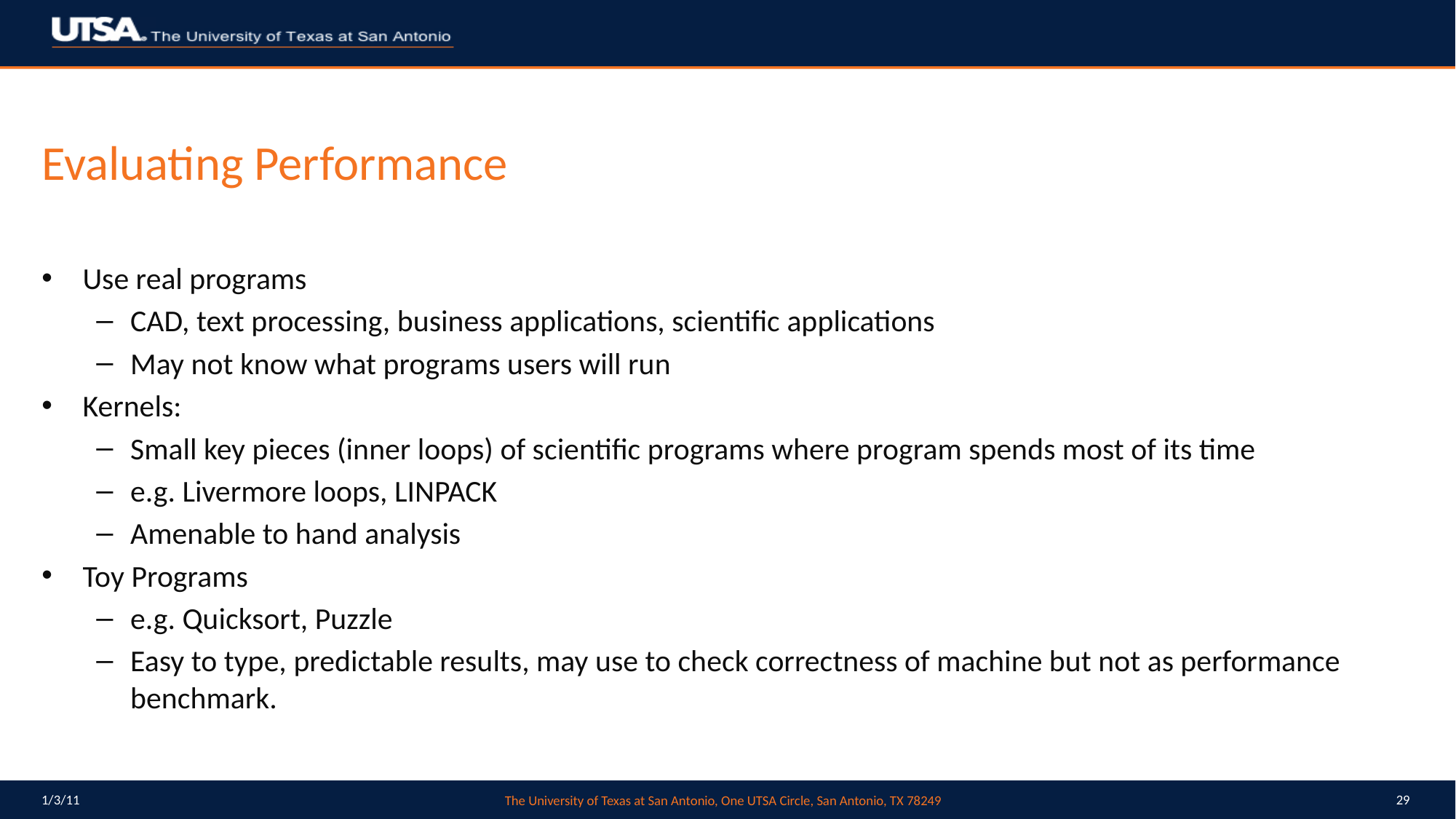

# Evaluating Performance
Use real programs
CAD, text processing, business applications, scientific applications
May not know what programs users will run
Kernels:
Small key pieces (inner loops) of scientific programs where program spends most of its time
e.g. Livermore loops, LINPACK
Amenable to hand analysis
Toy Programs
e.g. Quicksort, Puzzle
Easy to type, predictable results, may use to check correctness of machine but not as performance benchmark.